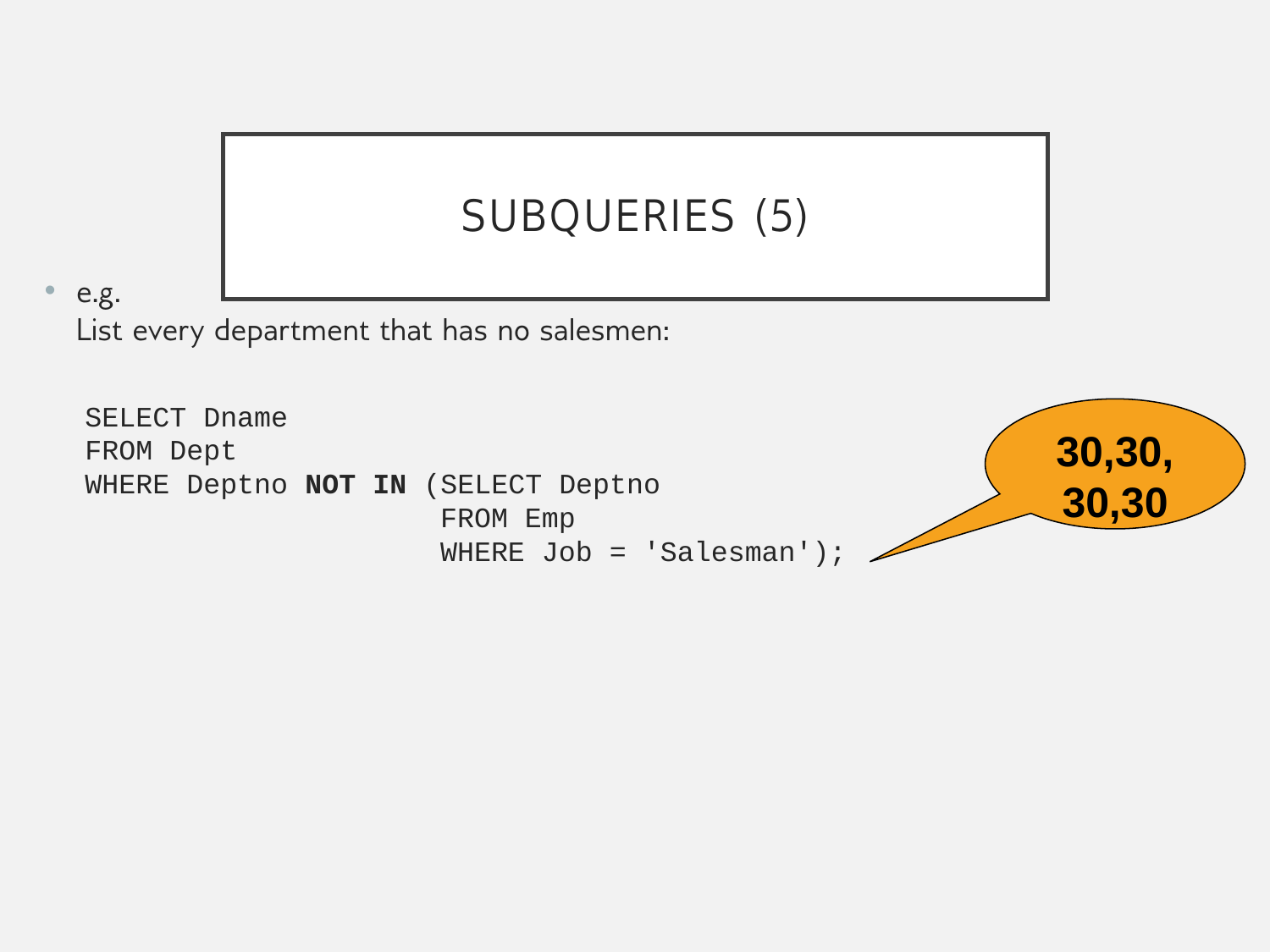

# Subqueries (5)
e.g.
List every department that has no salesmen:
SELECT Dname
FROM Dept
WHERE Deptno NOT IN (SELECT Deptno
                     FROM Emp
                     WHERE Job = 'Salesman');
30,30,
30,30